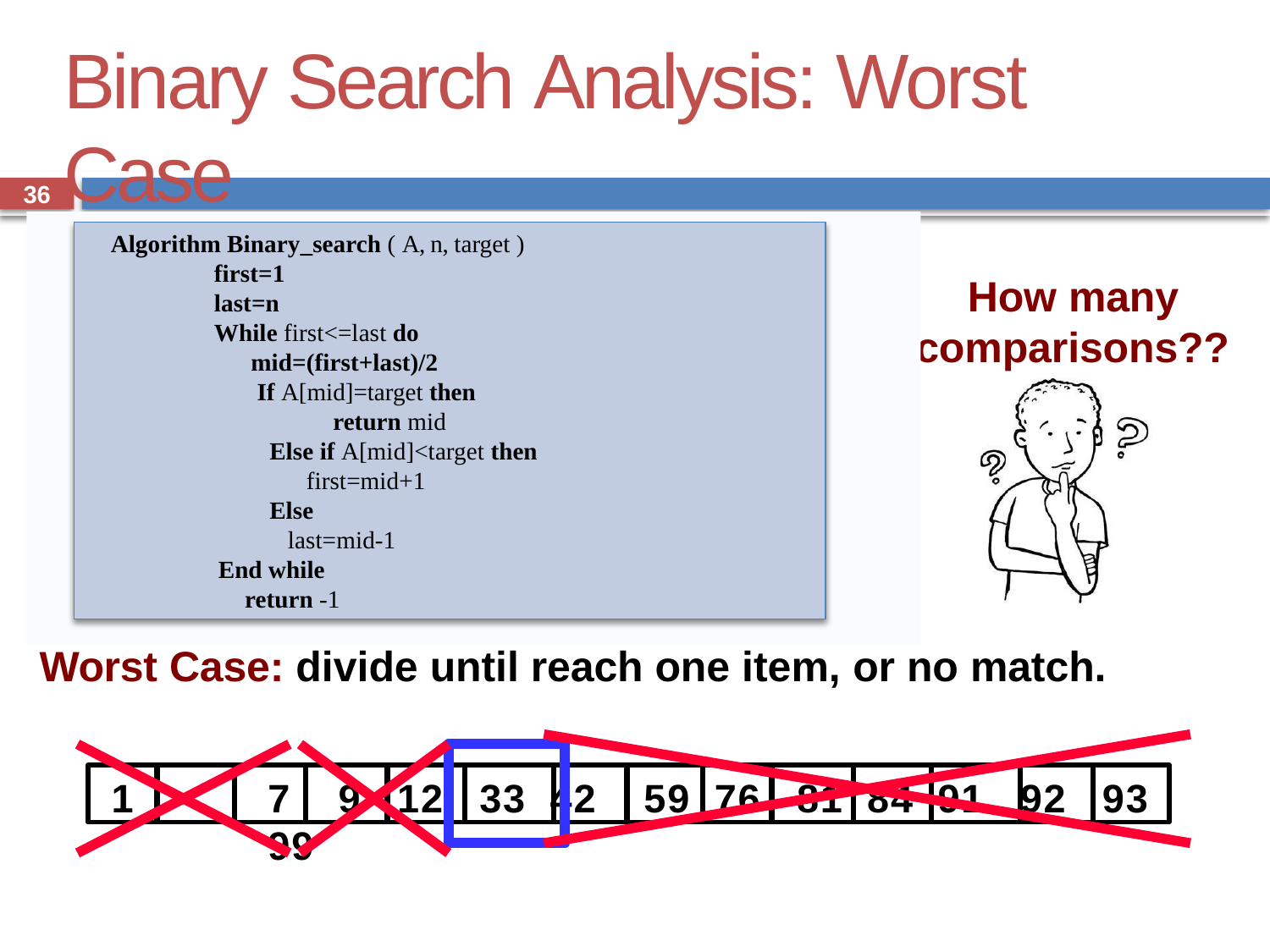

# Binary Search Analysis: Worst Case
36

Algorithm Binary_search ( A, n, target )
first=1
last=n
While first<=last do
      mid=(first+last)/2
       If A[mid]=target then
return mid
Else if A[mid]<target then
      first=mid+1
Else
   last=mid-1
  End while
     return -1
How many
comparisons??

Worst Case: divide until reach one item, or no match.

1	7	9	12	33	42	59	76	81	84	91	92	93	99